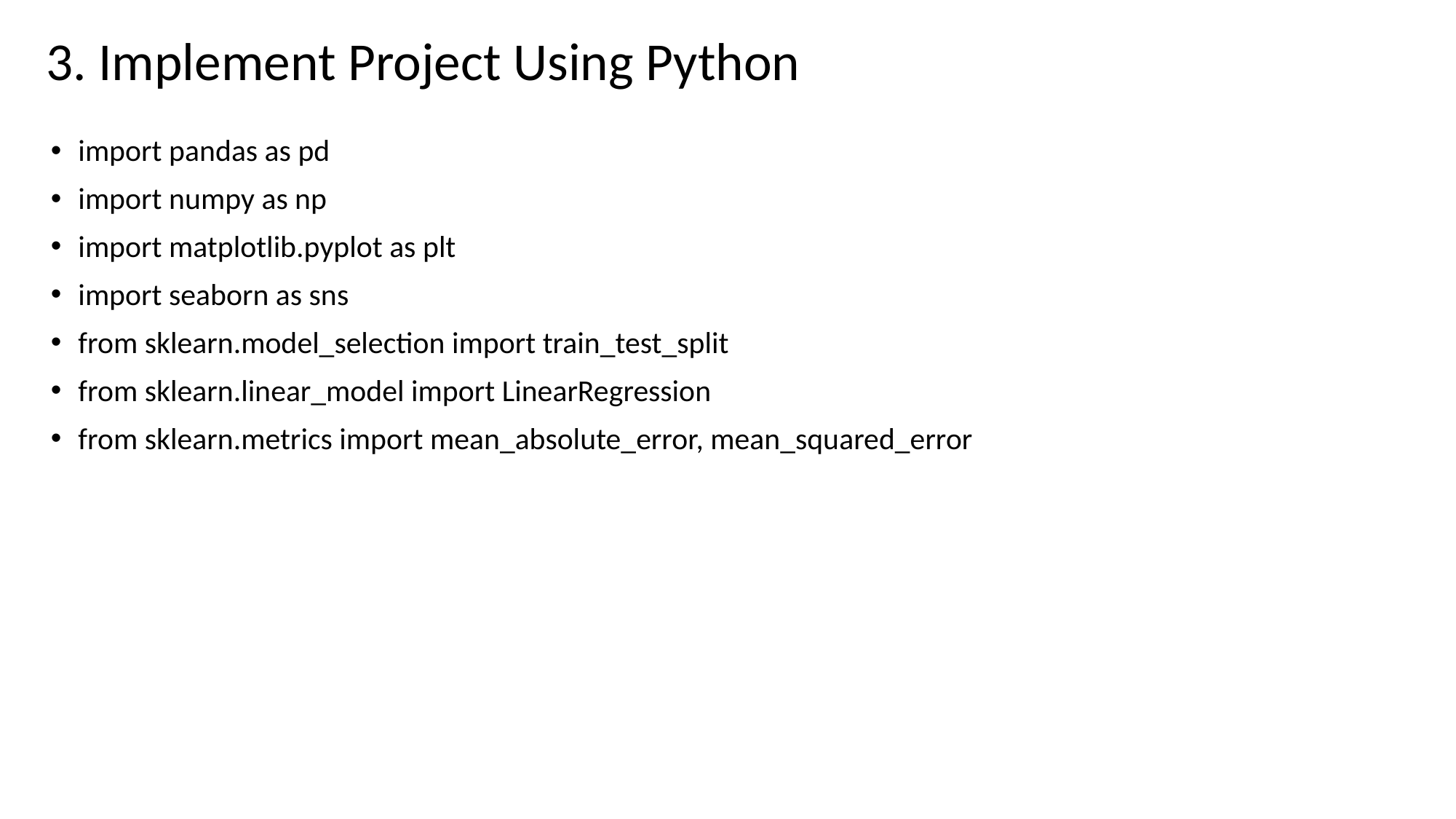

# 3. Implement Project Using Python
import pandas as pd
import numpy as np
import matplotlib.pyplot as plt
import seaborn as sns
from sklearn.model_selection import train_test_split
from sklearn.linear_model import LinearRegression
from sklearn.metrics import mean_absolute_error, mean_squared_error